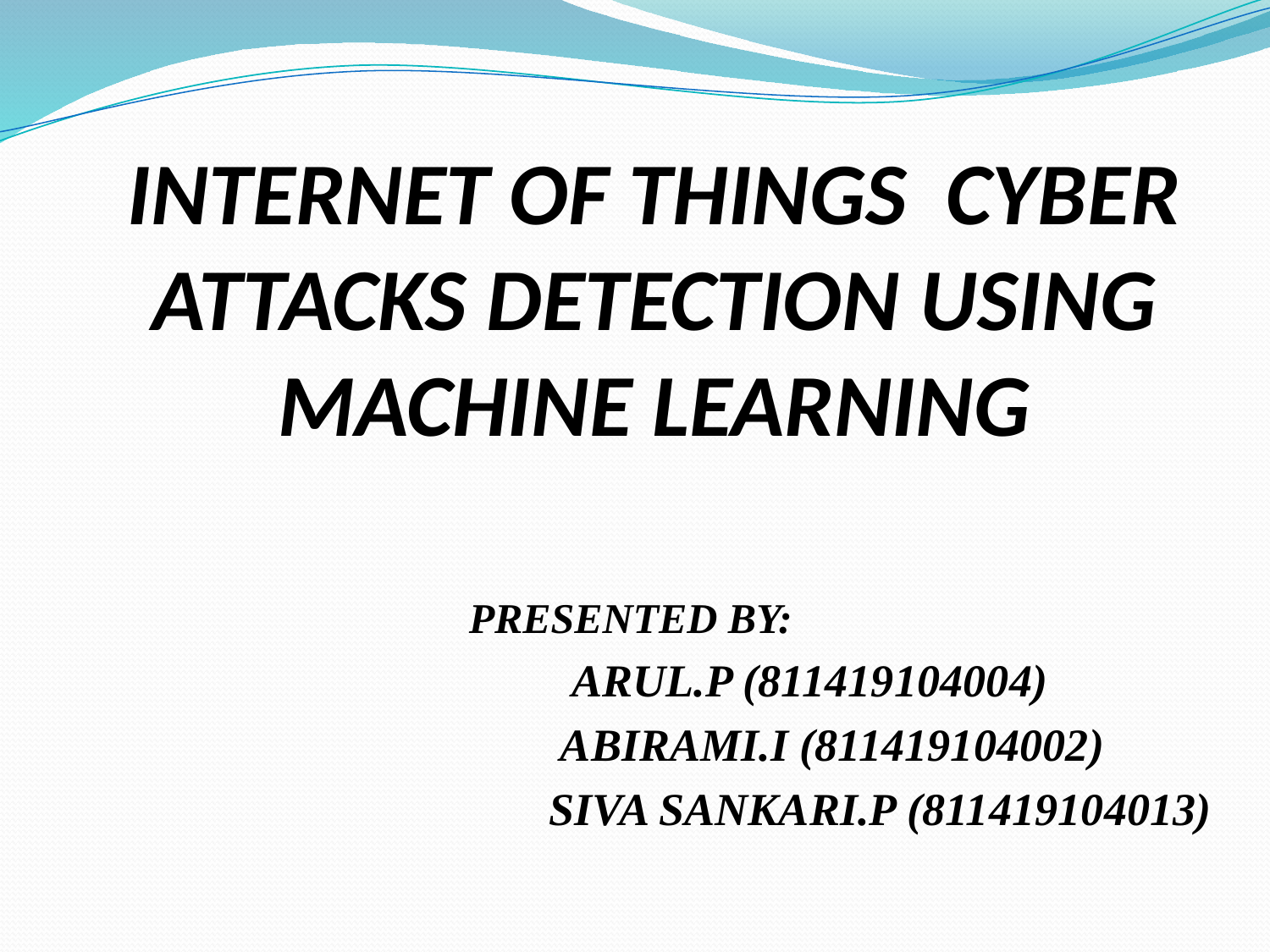

INTERNET OF THINGS  CYBER ATTACKS DETECTION USING MACHINE LEARNING
PRESENTED BY:
         ARUL.P (811419104004)
        ABIRAMI.I (811419104002)
       SIVA SANKARI.P (811419104013)